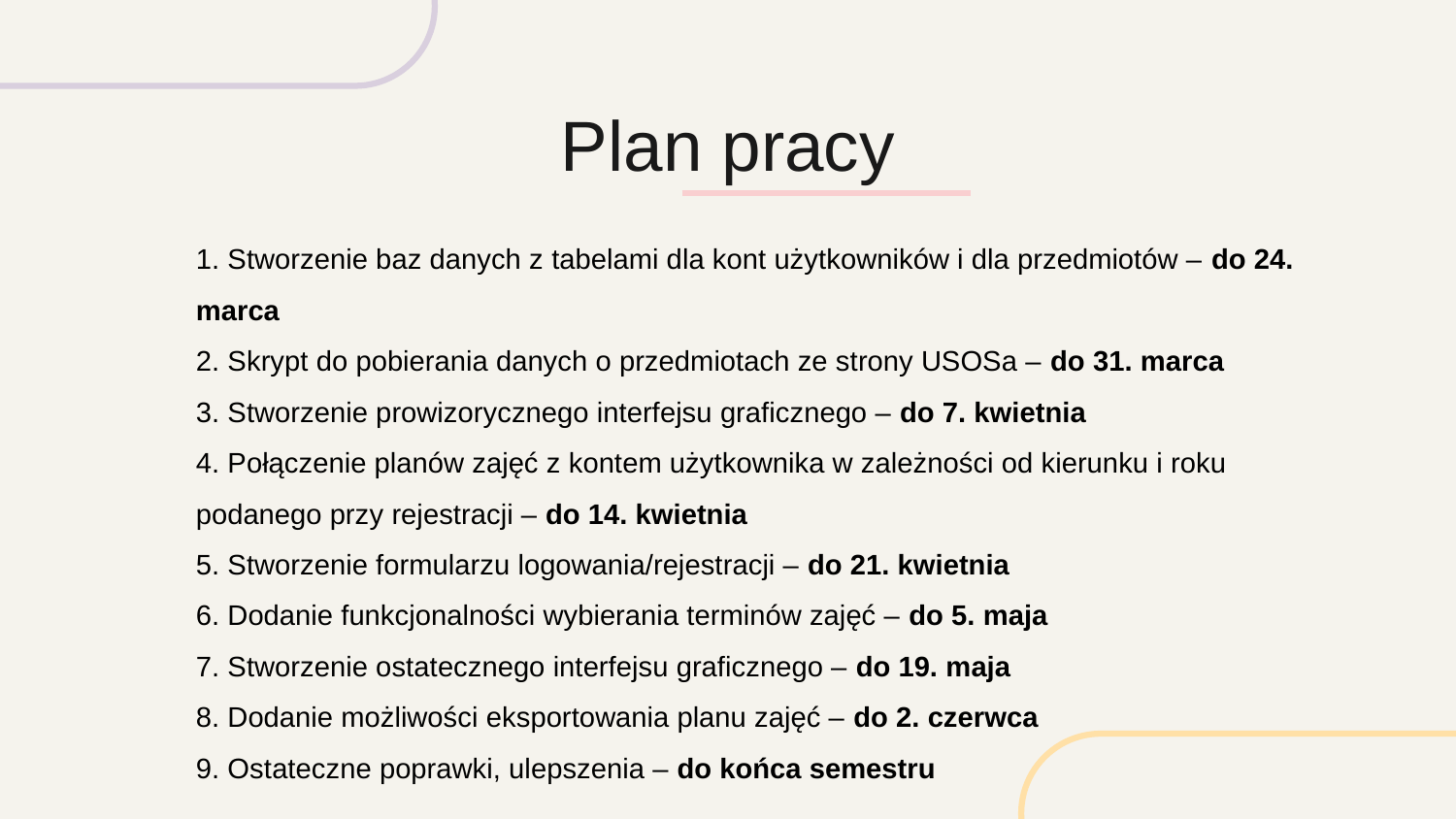

Plan pracy
1. Stworzenie baz danych z tabelami dla kont użytkowników i dla przedmiotów – do 24. marca
2. Skrypt do pobierania danych o przedmiotach ze strony USOSa – do 31. marca
3. Stworzenie prowizorycznego interfejsu graficznego – do 7. kwietnia
4. Połączenie planów zajęć z kontem użytkownika w zależności od kierunku i roku podanego przy rejestracji – do 14. kwietnia
5. Stworzenie formularzu logowania/rejestracji – do 21. kwietnia
6. Dodanie funkcjonalności wybierania terminów zajęć – do 5. maja
7. Stworzenie ostatecznego interfejsu graficznego – do 19. maja
8. Dodanie możliwości eksportowania planu zajęć – do 2. czerwca
9. Ostateczne poprawki, ulepszenia – do końca semestru